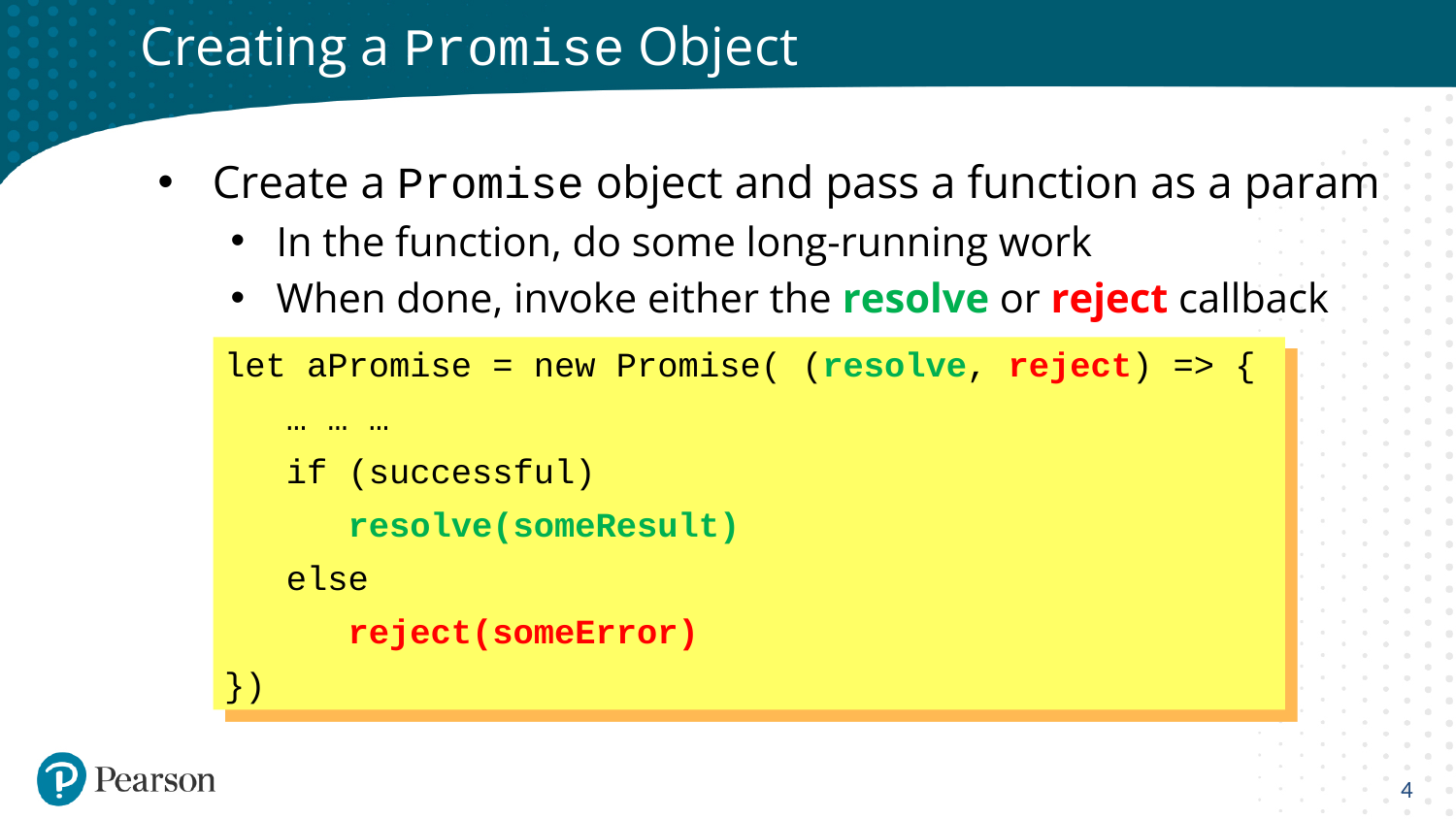

# Creating a Promise Object
Create a Promise object and pass a function as a param
In the function, do some long-running work
When done, invoke either the resolve or reject callback
let aPromise = new Promise( (resolve, reject) => {
   … … …
   if (successful)
      resolve(someResult)
   else
      reject(someError)
})
4